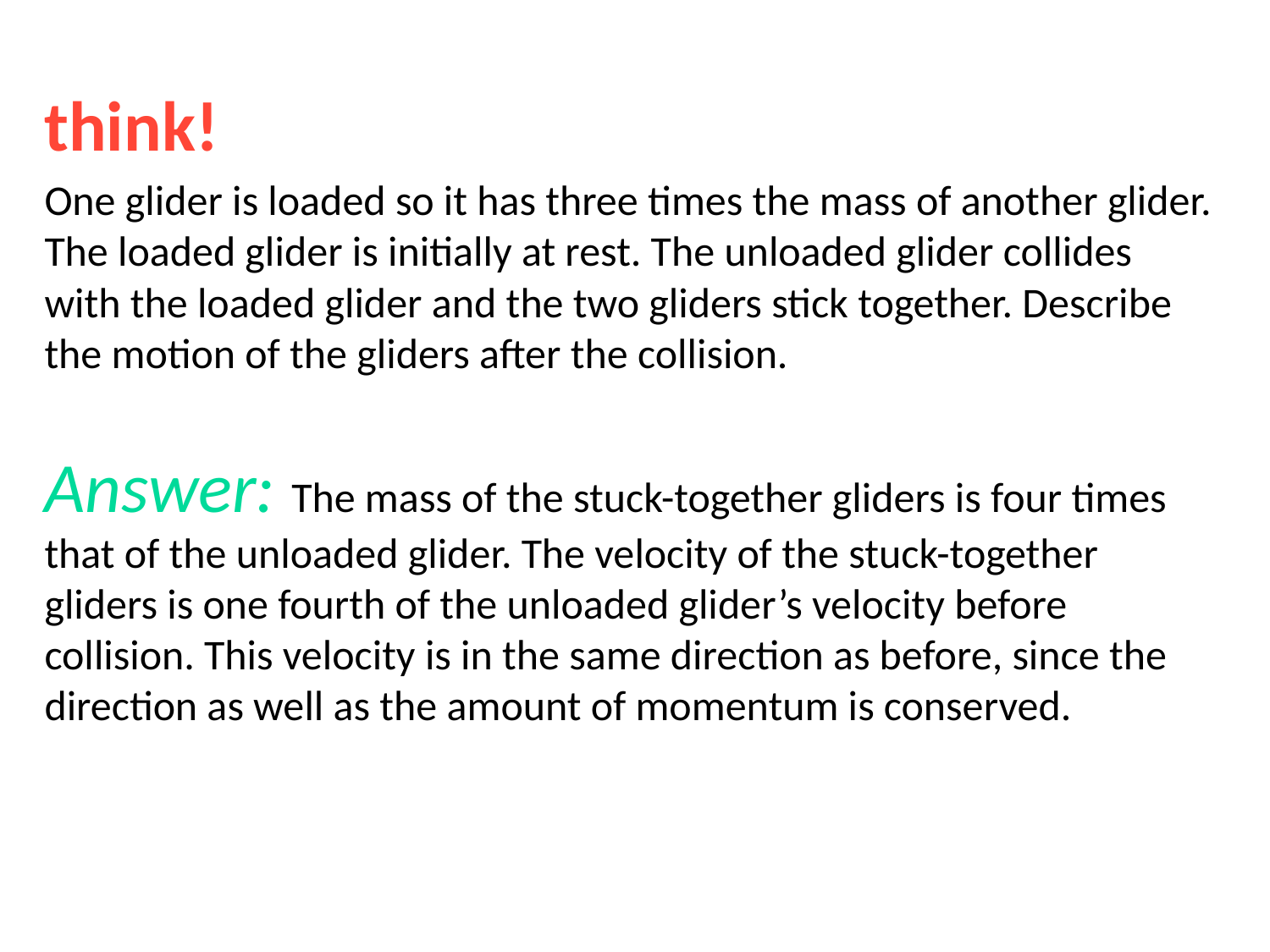

think!
One glider is loaded so it has three times the mass of another glider. The loaded glider is initially at rest. The unloaded glider collides with the loaded glider and the two gliders stick together. Describe the motion of the gliders after the collision.
Answer: The mass of the stuck-together gliders is four times that of the unloaded glider. The velocity of the stuck-together gliders is one fourth of the unloaded glider’s velocity before collision. This velocity is in the same direction as before, since the direction as well as the amount of momentum is conserved.